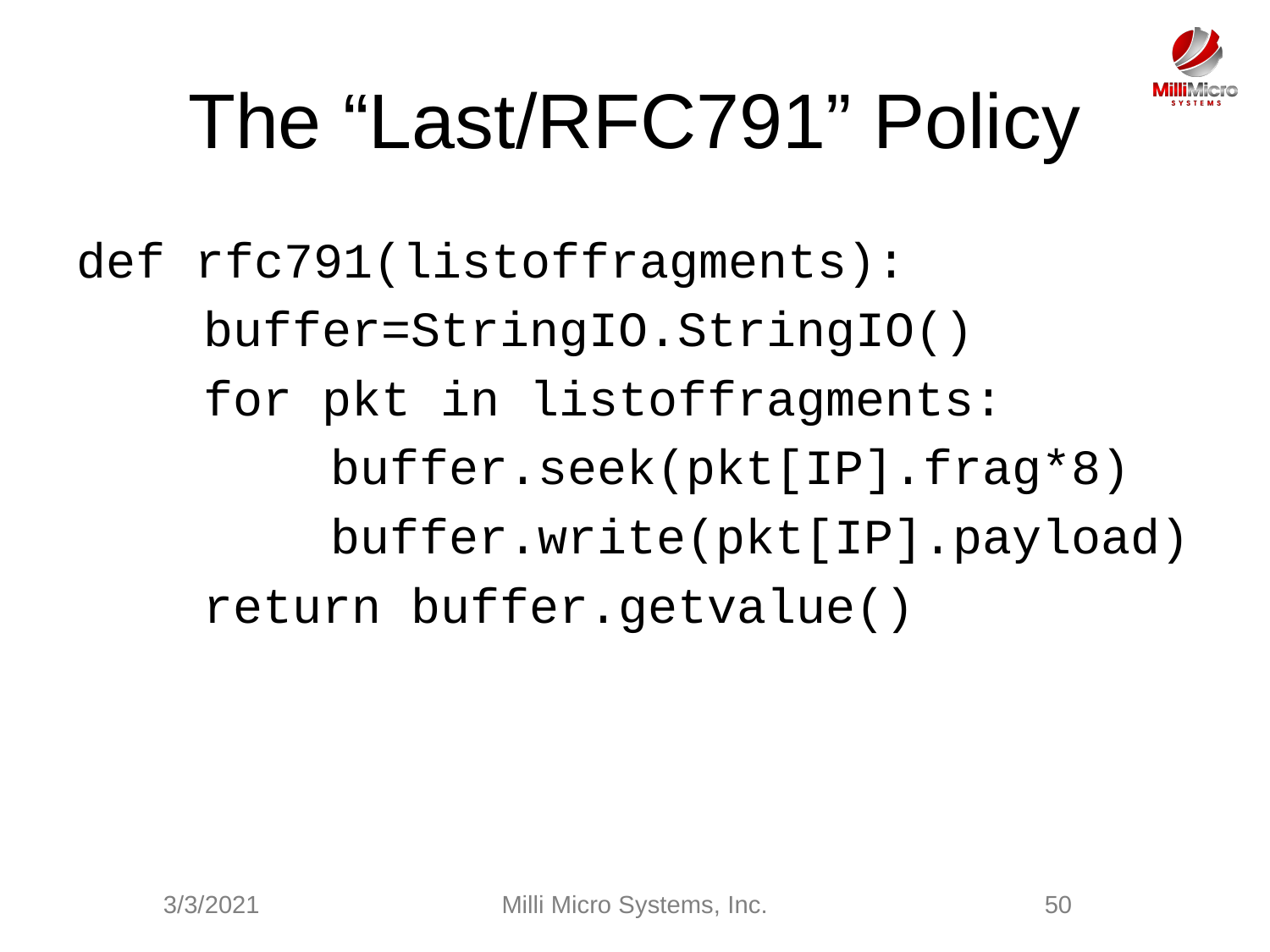

# The “Last/RFC791” Policy
def rfc791(listoffragments):
	buffer=StringIO.StringIO()
	for pkt in listoffragments:
		buffer.seek(pkt[IP].frag*8)
		buffer.write(pkt[IP].payload)
	return buffer.getvalue()
3/3/2021
Milli Micro Systems, Inc.
50